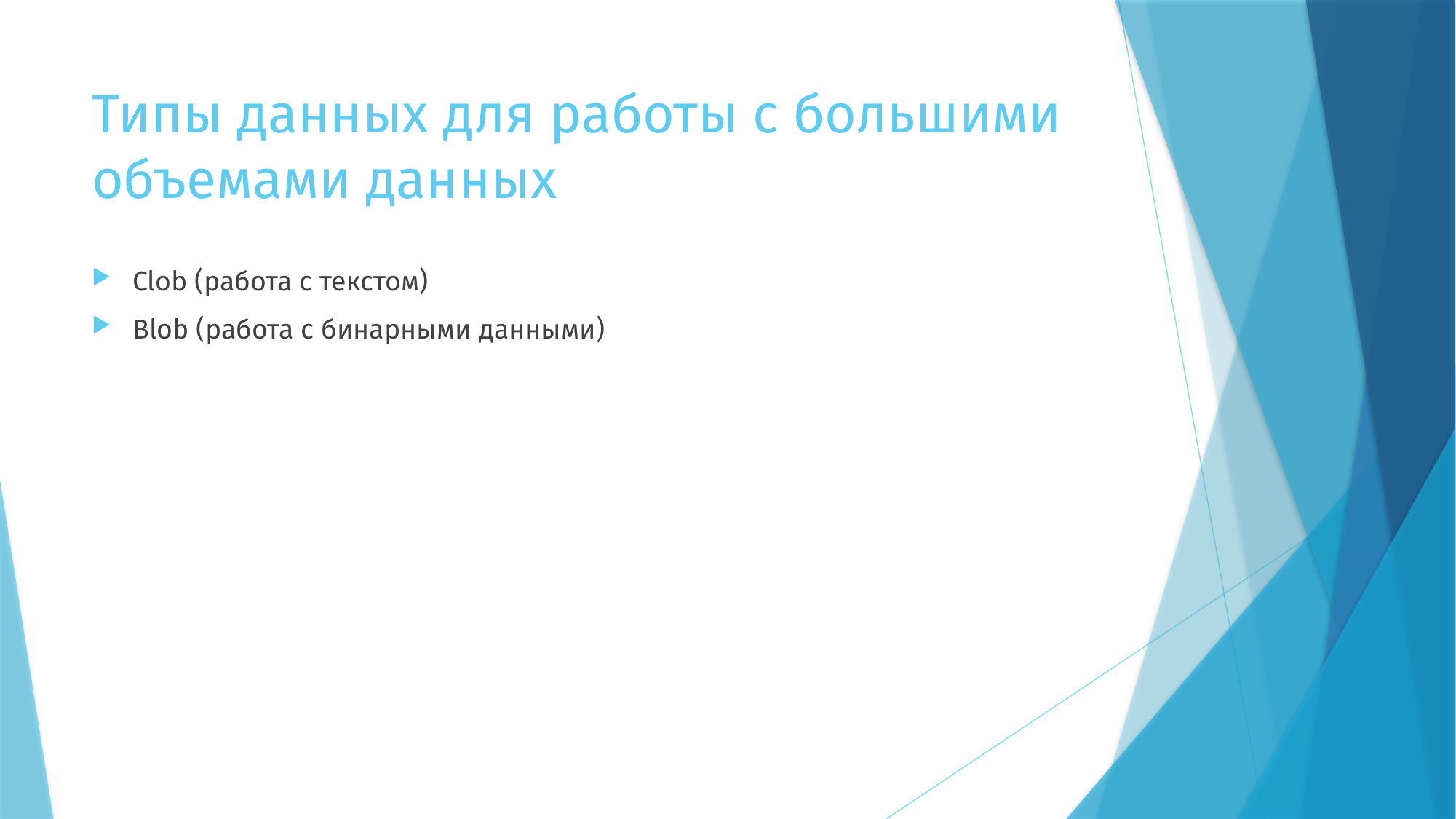

# Типы данных для работы с большими объемами данных
Clob (работа с текстом)
Blob (работа с бинарными данными)